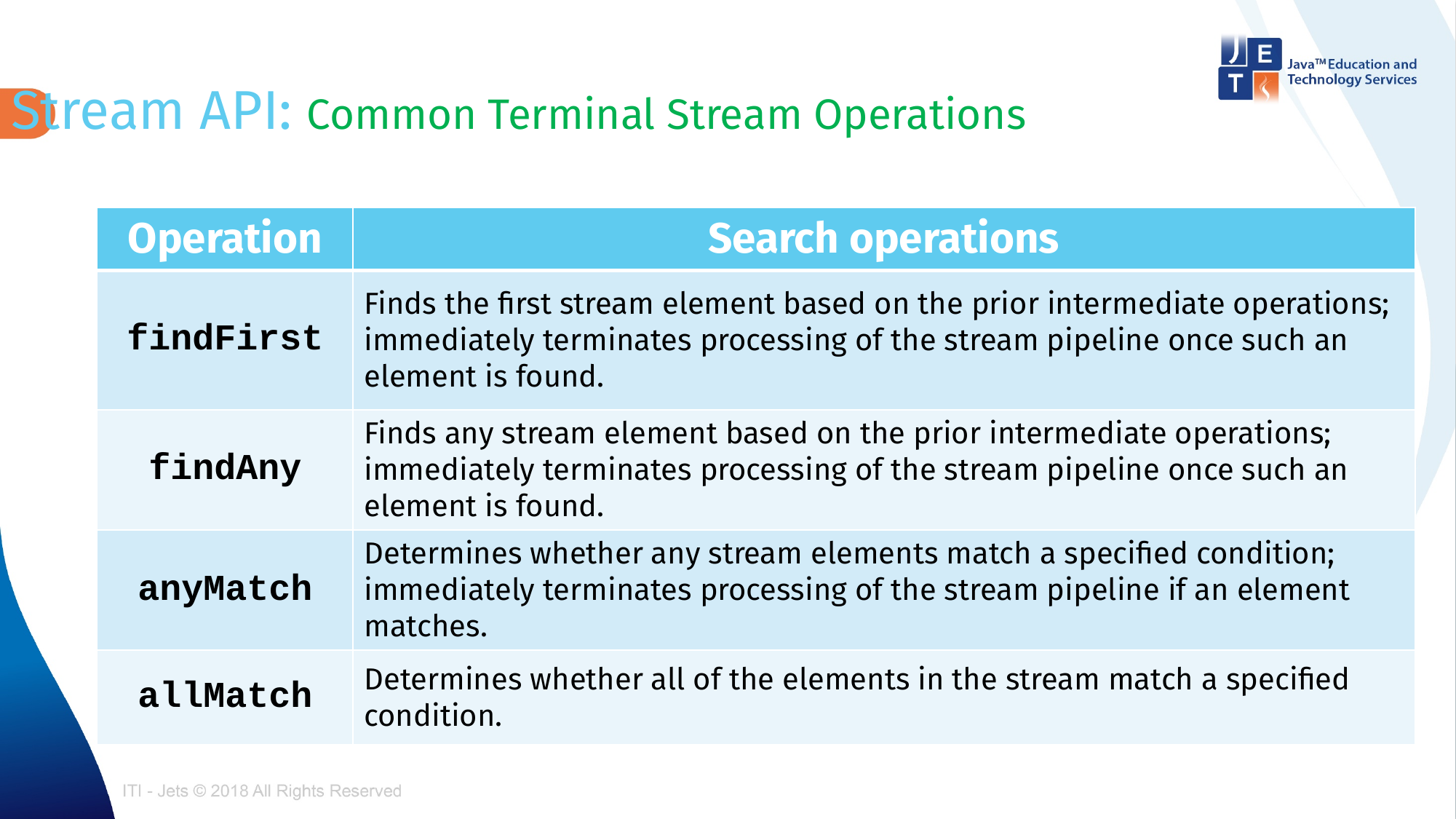

Stream API: Common Terminal Stream Operations
#
| Operation | Search operations |
| --- | --- |
| findFirst | Finds the first stream element based on the prior intermediate operations; immediately terminates processing of the stream pipeline once such an element is found. |
| findAny | Finds any stream element based on the prior intermediate operations; immediately terminates processing of the stream pipeline once such an element is found. |
| anyMatch | Determines whether any stream elements match a specified condition; immediately terminates processing of the stream pipeline if an element matches. |
| allMatch | Determines whether all of the elements in the stream match a specified condition. |